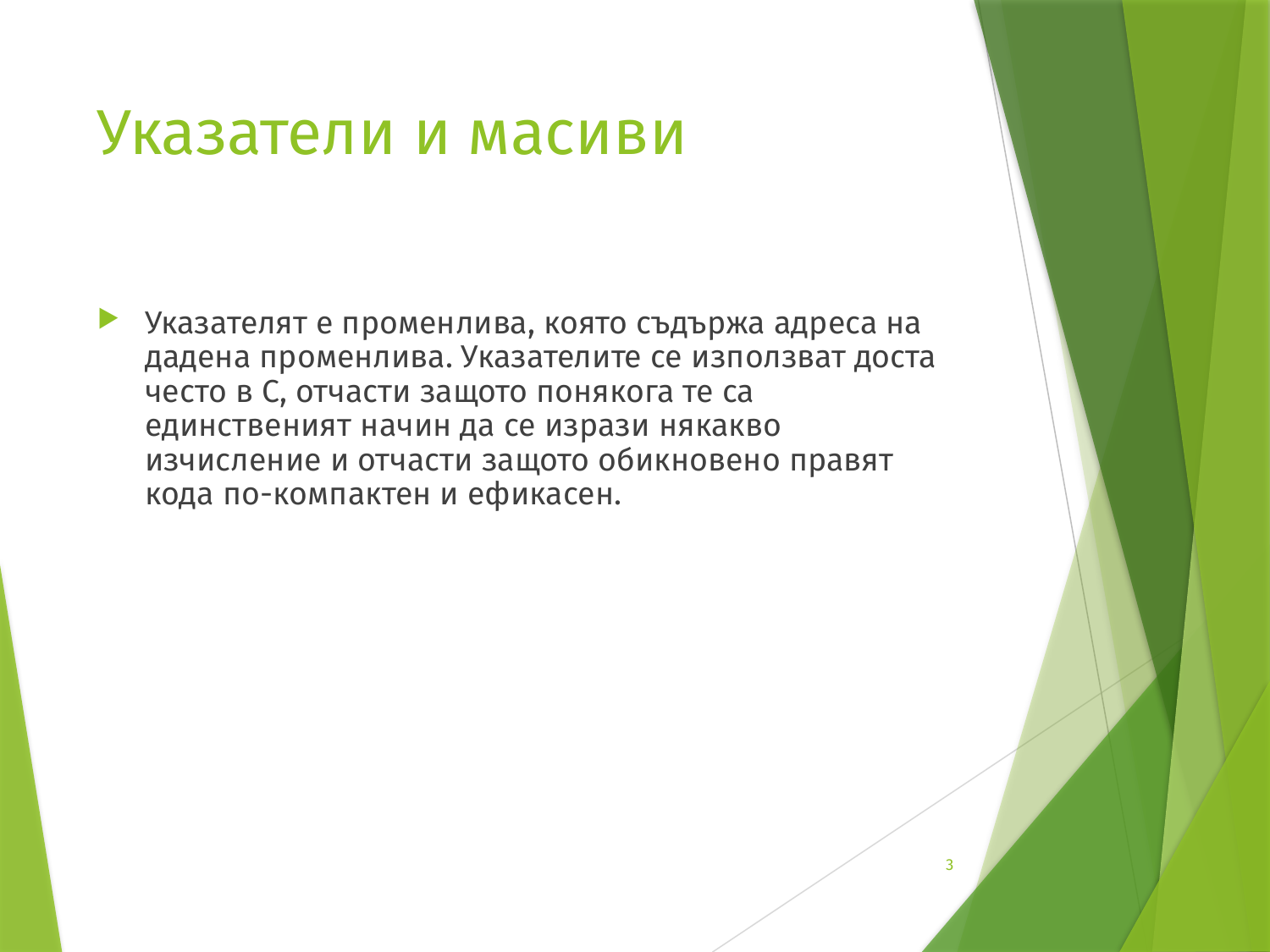

# Указатели и масиви
Указателят е променлива, която съдържа адреса на дадена променлива. Указателите се използват доста често в С, отчасти защото понякога те са единственият начин да се изрази някакво изчисление и отчасти защото обикновено правят кода по-компактен и ефикасен.

3